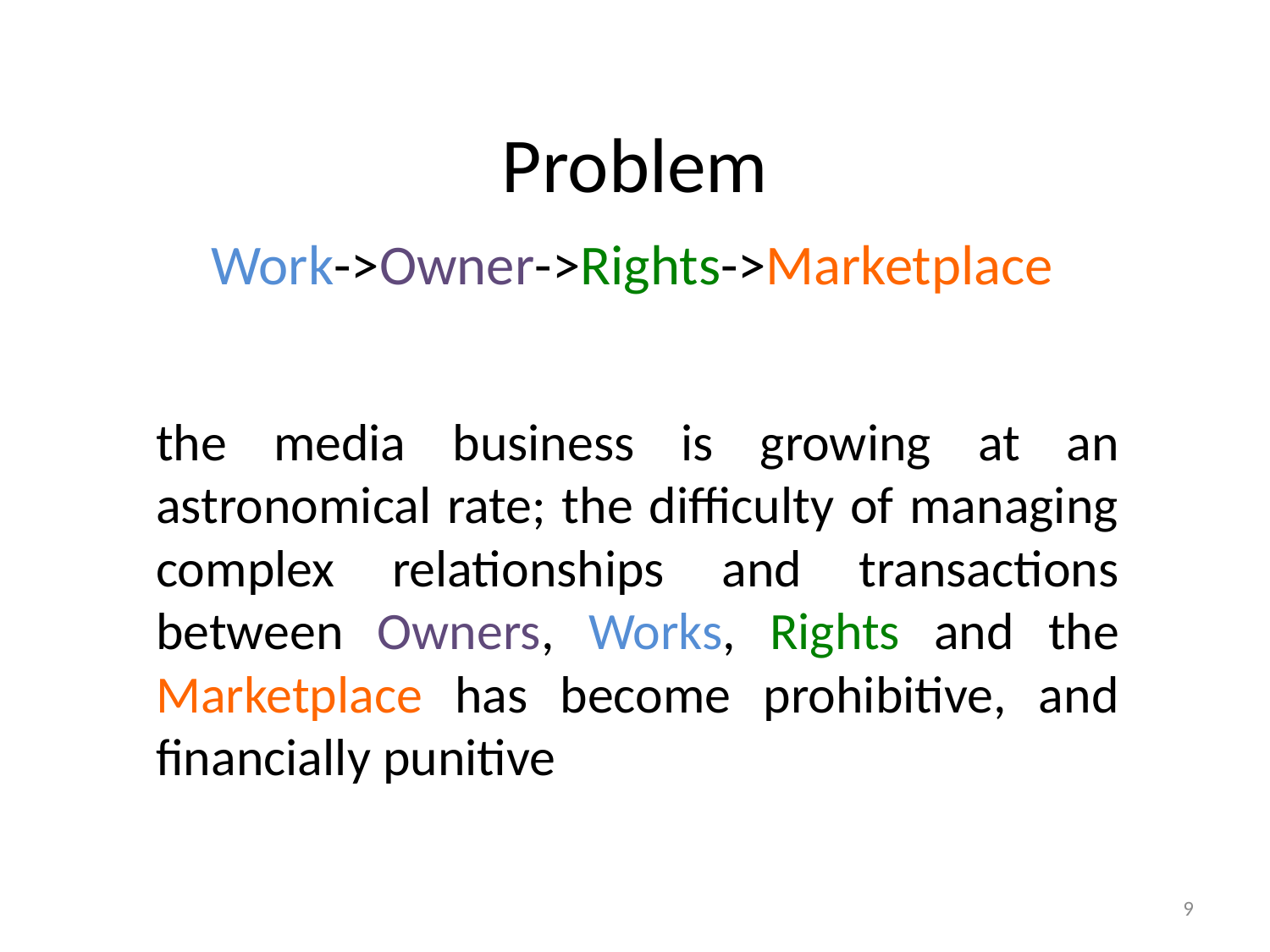

# Problem
Work->Owner->Rights->Marketplace
the media business is growing at an astronomical rate; the difficulty of managing complex relationships and transactions between Owners, Works, Rights and the Marketplace has become prohibitive, and financially punitive
9